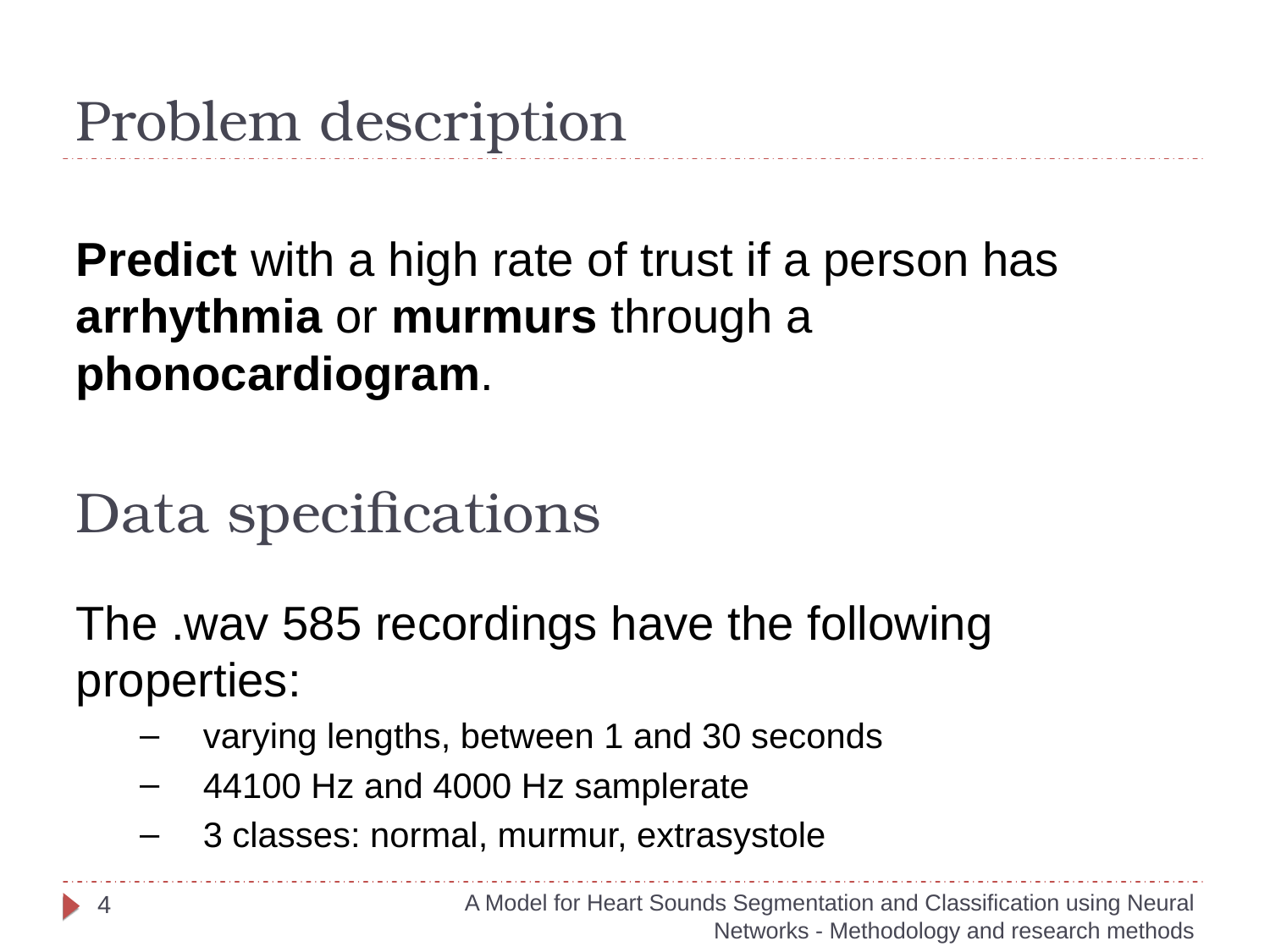

Problem description
Predict with a high rate of trust if a person has arrhythmia or murmurs through a phonocardiogram.
Data specifications
The .wav 585 recordings have the following properties:
varying lengths, between 1 and 30 seconds
44100 Hz and 4000 Hz samplerate
3 classes: normal, murmur, extrasystole

A Model for Heart Sounds Segmentation and Classification using Neural Networks - Methodology and research methods
4